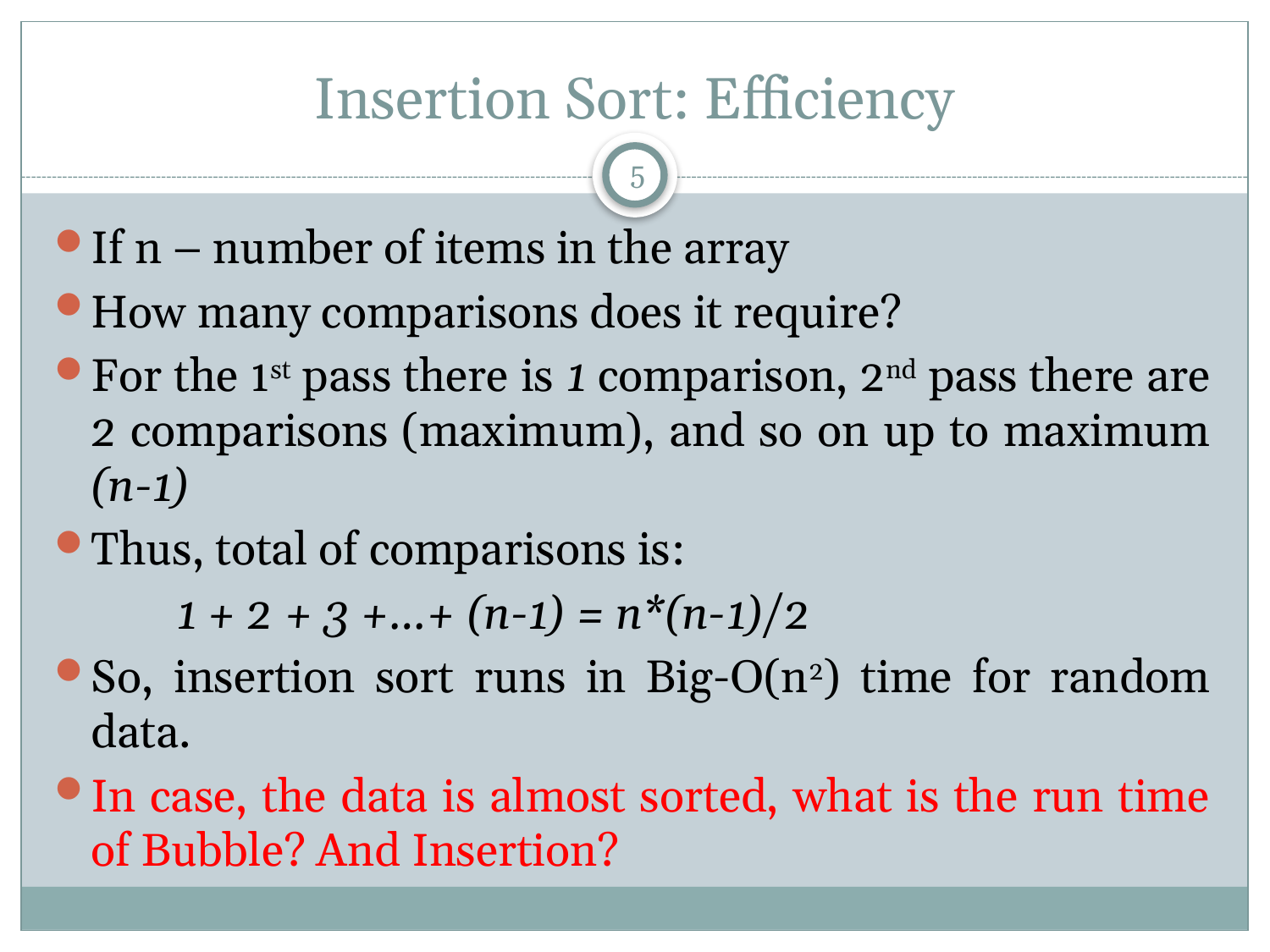

# Insertion Sort: Efficiency
5
If n – number of items in the array
How many comparisons does it require?
For the 1st pass there is 1 comparison, 2nd pass there are 2 comparisons (maximum), and so on up to maximum (n-1)
Thus, total of comparisons is:
	1 + 2 + 3 +…+ (n-1) = n*(n-1)/2
So, insertion sort runs in Big-O(n2) time for random data.
In case, the data is almost sorted, what is the run time of Bubble? And Insertion?